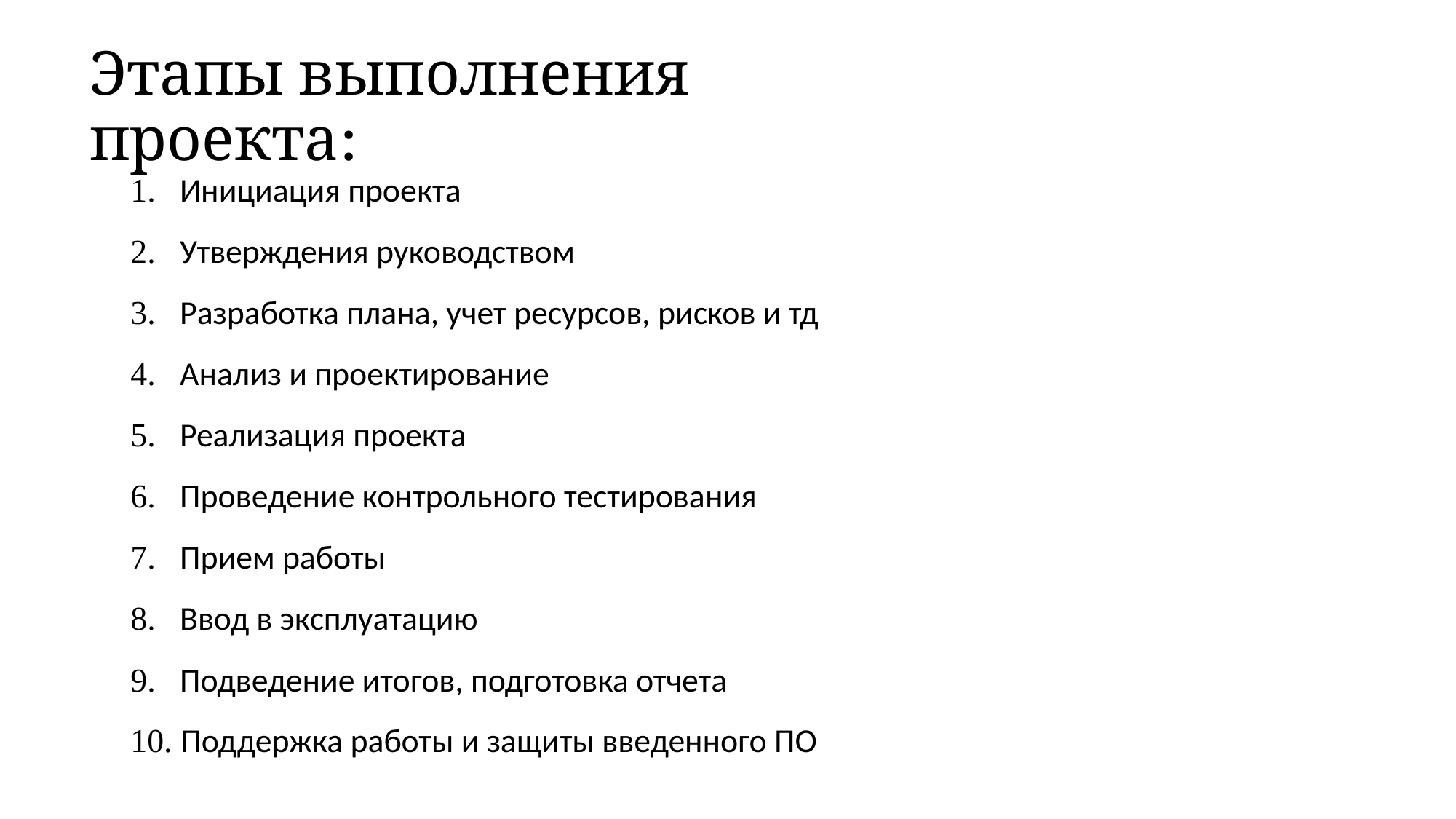

Этапы выполнения проекта:
 Инициация проекта
 Утверждения руководством
 Разработка плана, учет ресурсов, рисков и тд
 Анализ и проектирование
 Реализация проекта
 Проведение контрольного тестирования
 Прием работы
 Ввод в эксплуатацию
 Подведение итогов, подготовка отчета
 Поддержка работы и защиты введенного ПО